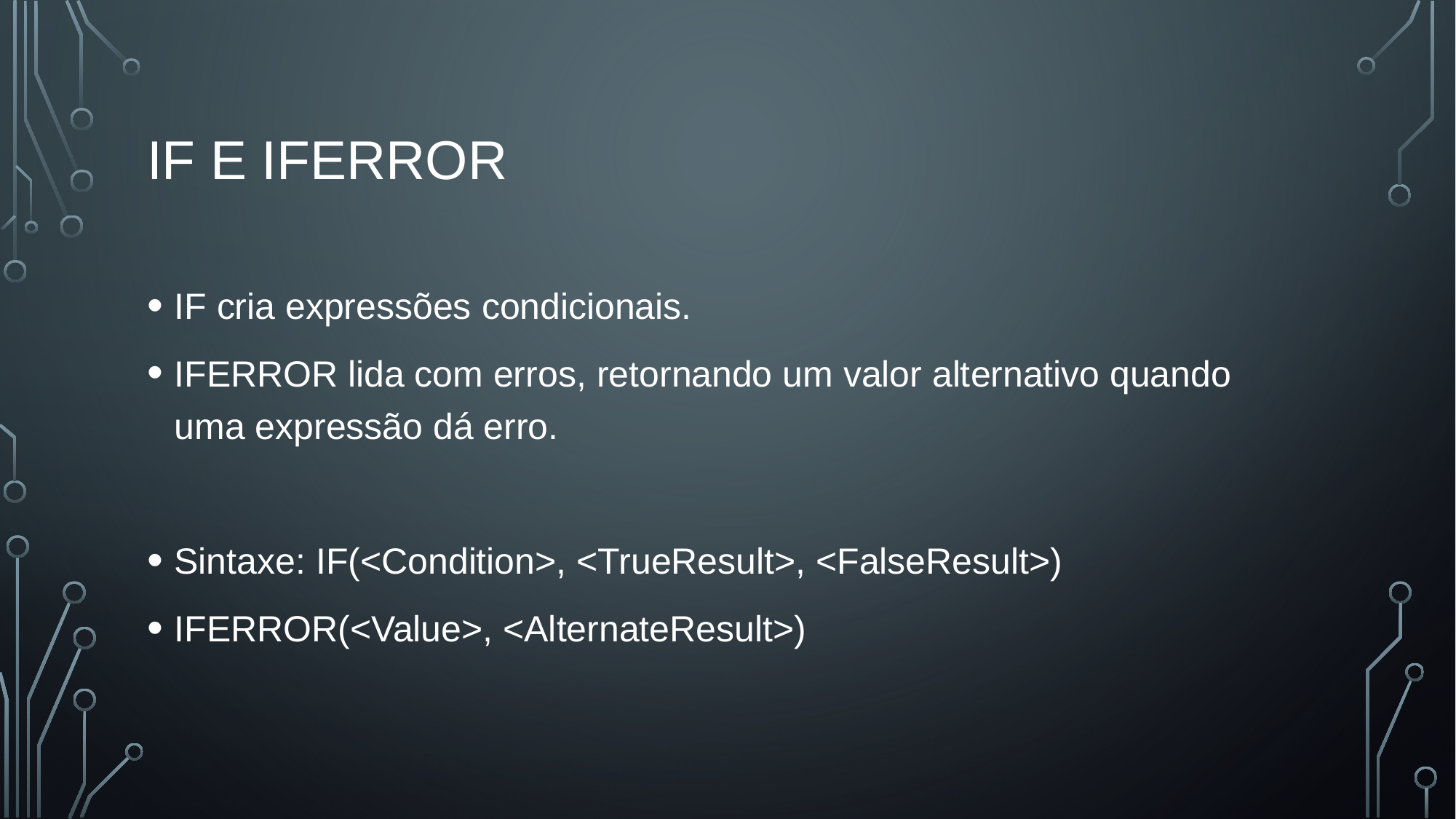

# IF e IFERROR
IF cria expressões condicionais.
IFERROR lida com erros, retornando um valor alternativo quando uma expressão dá erro.

Sintaxe: IF(<Condition>, <TrueResult>, <FalseResult>)
IFERROR(<Value>, <AlternateResult>)